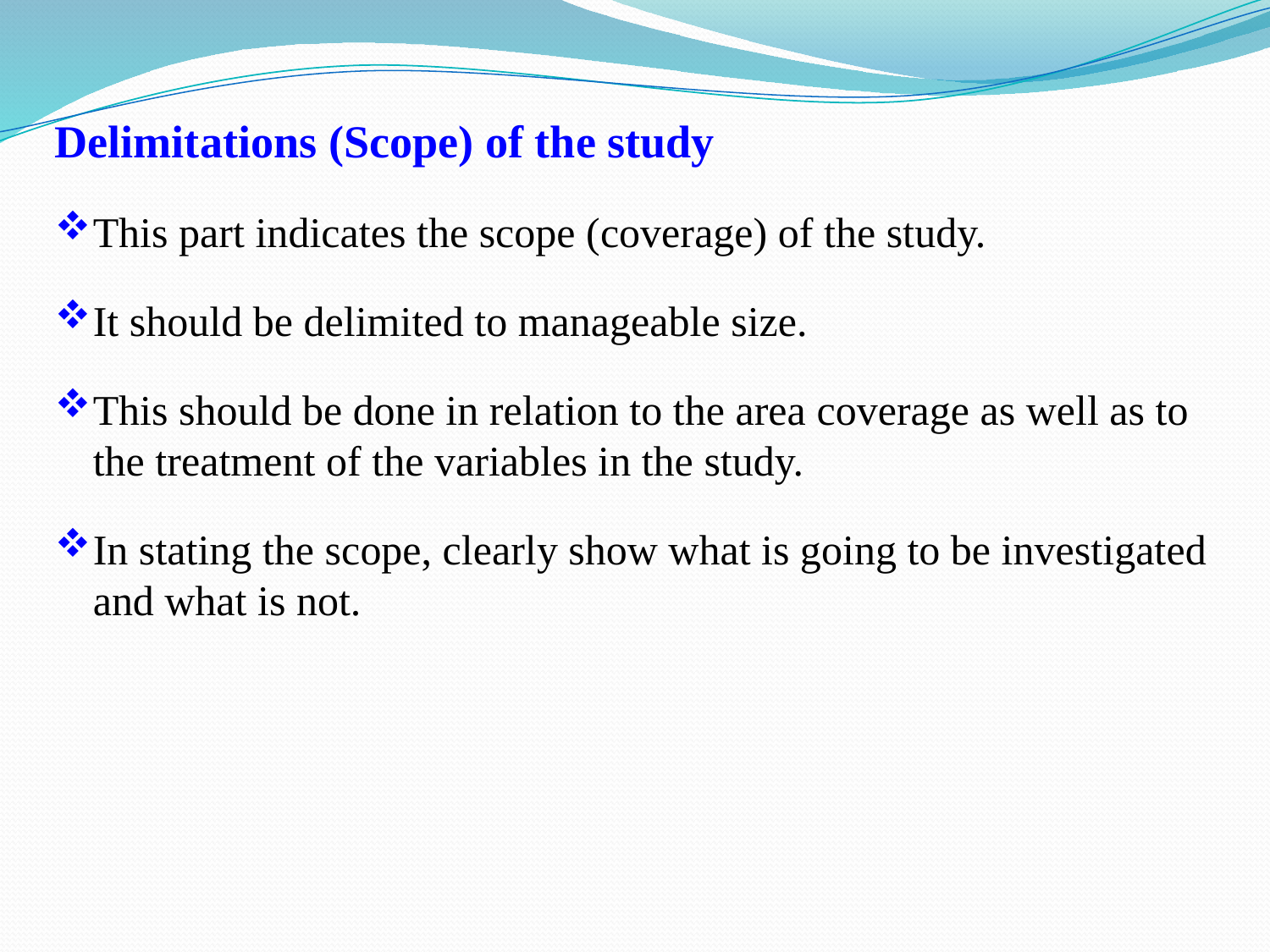

Delimitations (Scope) of the study

This part indicates the scope (coverage) of the study.

It should be delimited to manageable size.

This should be done in relation to the area coverage as well as to the treatment of the variables in the study.

In stating the scope, clearly show what is going to be investigated and what is not.